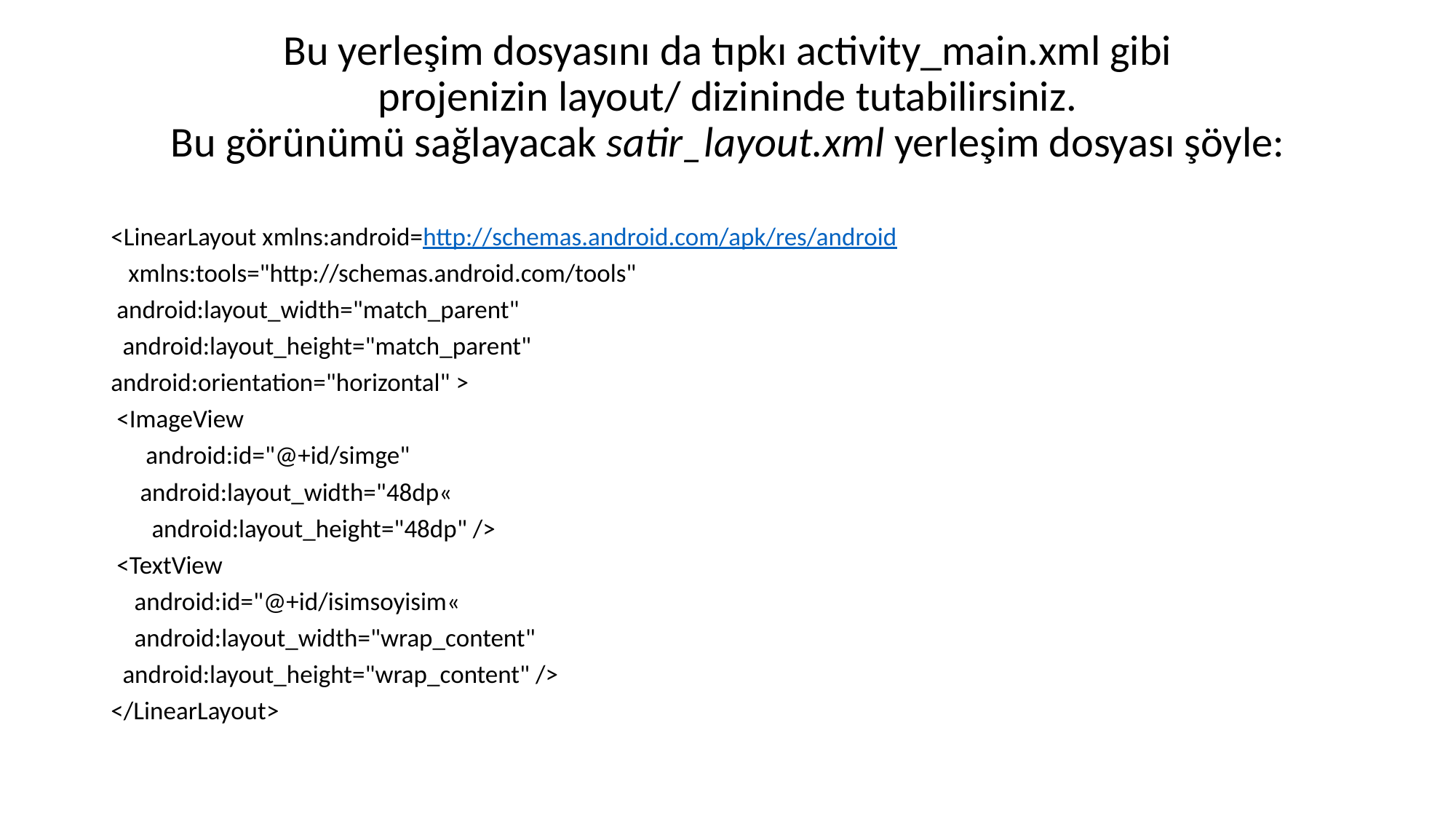

# Bu yerleşim dosyasını da tıpkı activity_main.xml gibi projenizin layout/ dizininde tutabilirsiniz. Bu görünümü sağlayacak satir_layout.xml yerleşim dosyası şöyle:
<LinearLayout xmlns:android=http://schemas.android.com/apk/res/android
   xmlns:tools="http://schemas.android.com/tools"
 android:layout_width="match_parent"
  android:layout_height="match_parent"
android:orientation="horizontal" >
 <ImageView
      android:id="@+id/simge"
     android:layout_width="48dp«
       android:layout_height="48dp" />
 <TextView
    android:id="@+id/isimsoyisim«
    android:layout_width="wrap_content"
  android:layout_height="wrap_content" />
</LinearLayout>